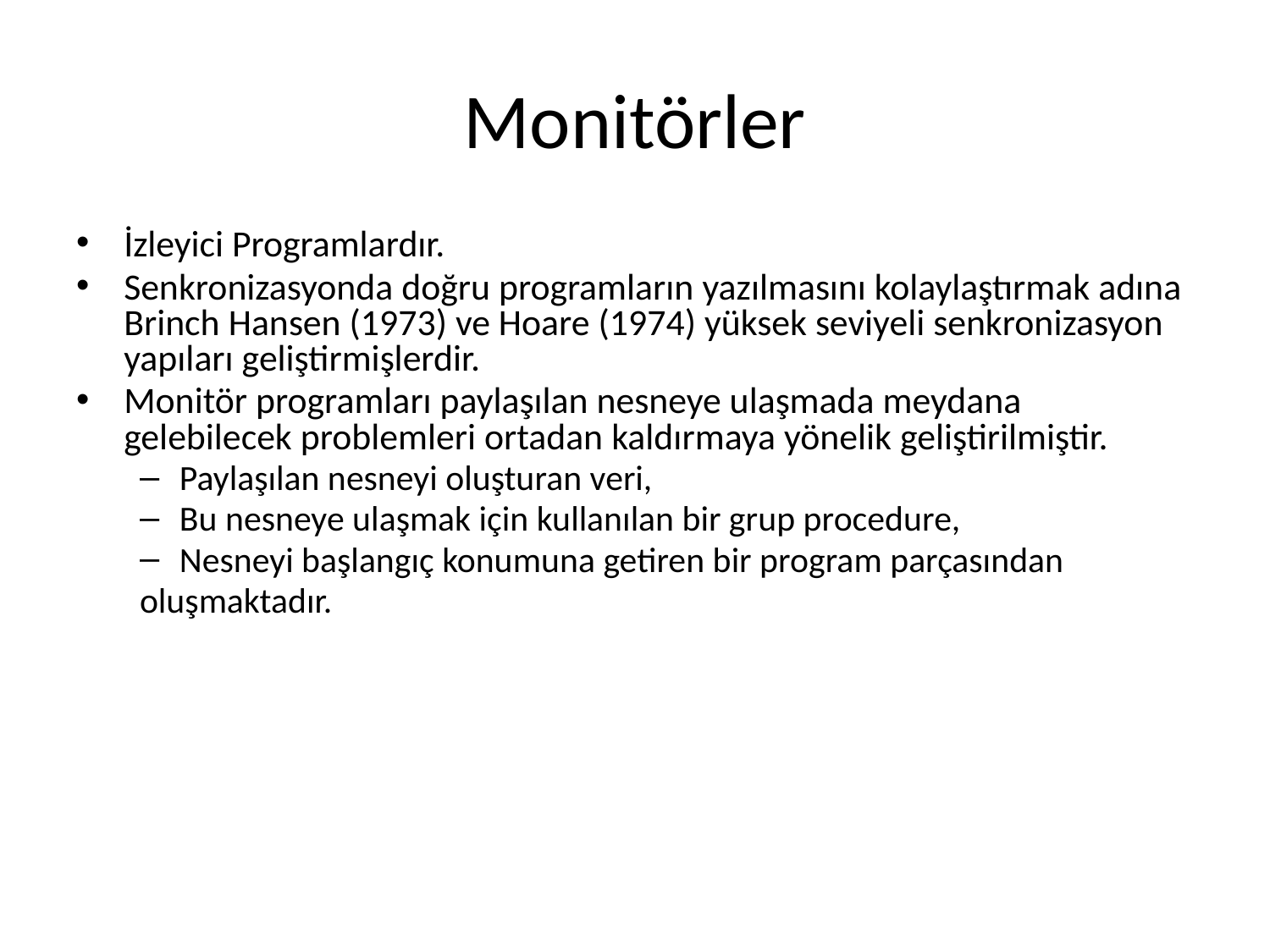

# Monitörler
İzleyici Programlardır.
Senkronizasyonda doğru programların yazılmasını kolaylaştırmak adına Brinch Hansen (1973) ve Hoare (1974) yüksek seviyeli senkronizasyon yapıları geliştirmişlerdir.
Monitör programları paylaşılan nesneye ulaşmada meydana gelebilecek problemleri ortadan kaldırmaya yönelik geliştirilmiştir.
Paylaşılan nesneyi oluşturan veri,
Bu nesneye ulaşmak için kullanılan bir grup procedure,
Nesneyi başlangıç konumuna getiren bir program parçasından
oluşmaktadır.